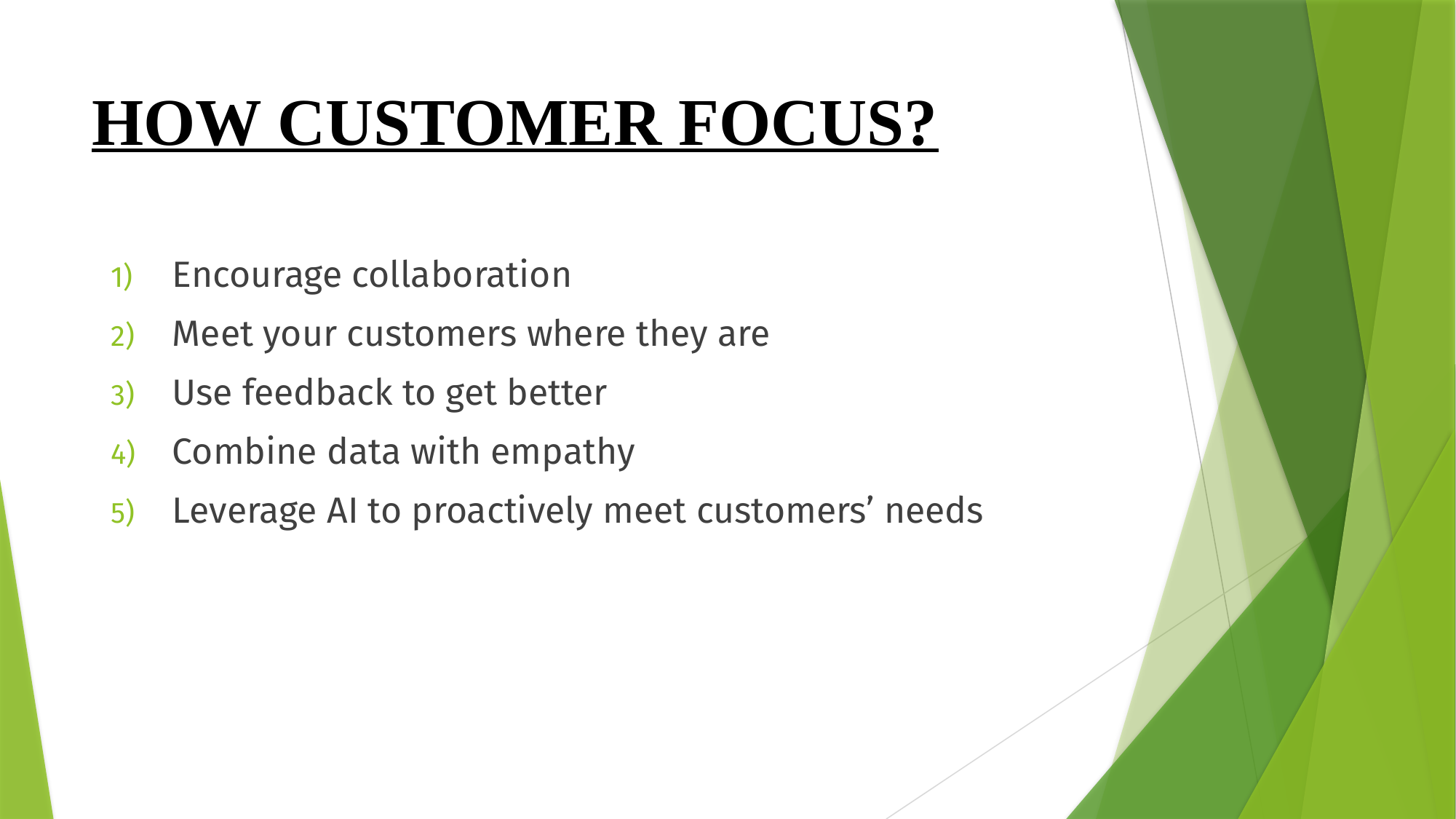

# HOW CUSTOMER FOCUS?
Encourage collaboration
Meet your customers where they are
Use feedback to get better
Combine data with empathy
Leverage AI to proactively meet customers’ needs